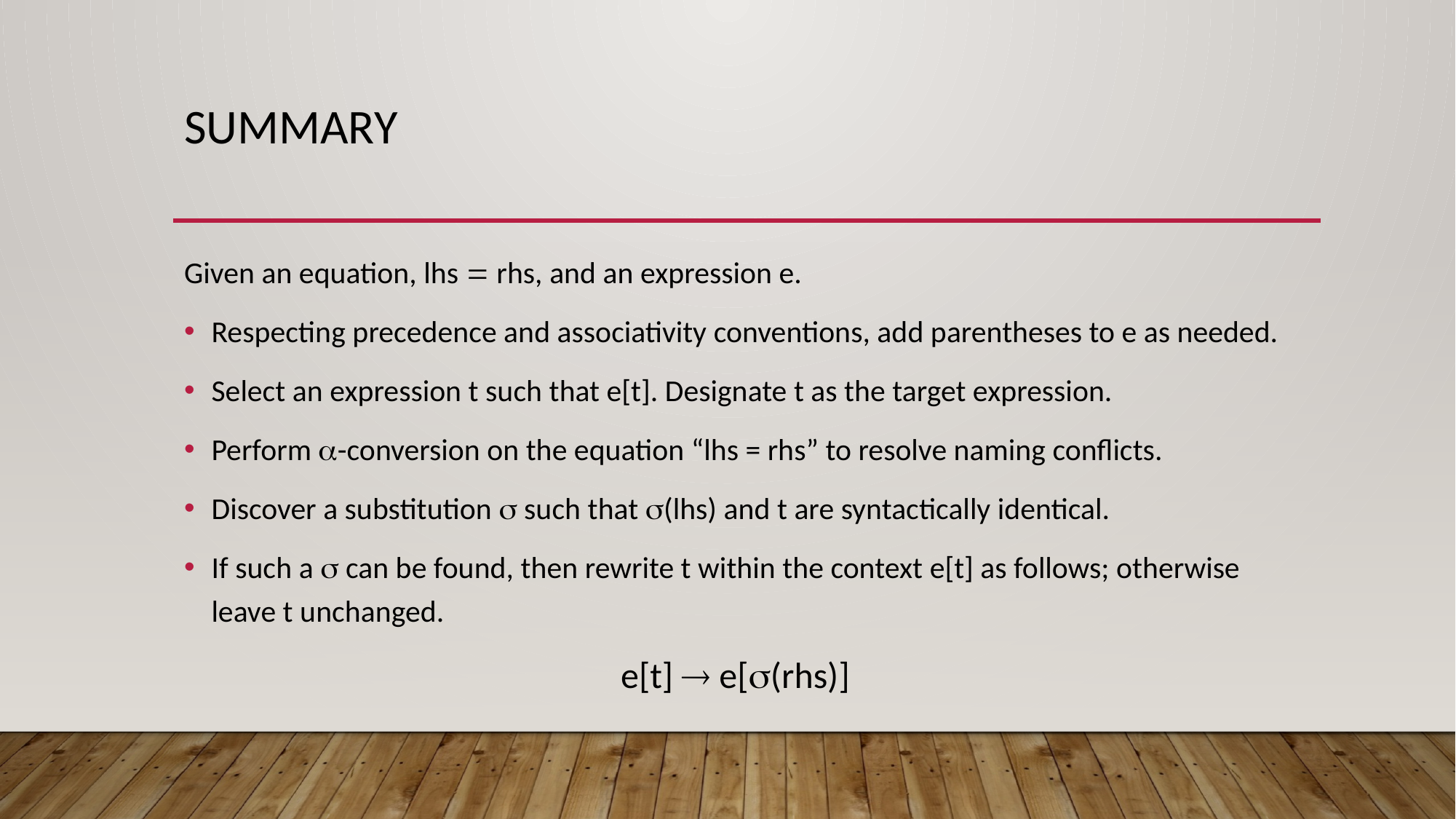

# summary
Given an equation, lhs = rhs, and an expression e.
Respecting precedence and associativity conventions, add parentheses to e as needed.
Select an expression t such that e[t]. Designate t as the target expression.
Perform α-conversion on the equation “lhs = rhs” to resolve naming conflicts.
Discover a substitution σ such that σ(lhs) and t are syntactically identical.
If such a σ can be found, then rewrite t within the context e[t] as follows; otherwise leave t unchanged.
				e[t] → e[σ(rhs)]